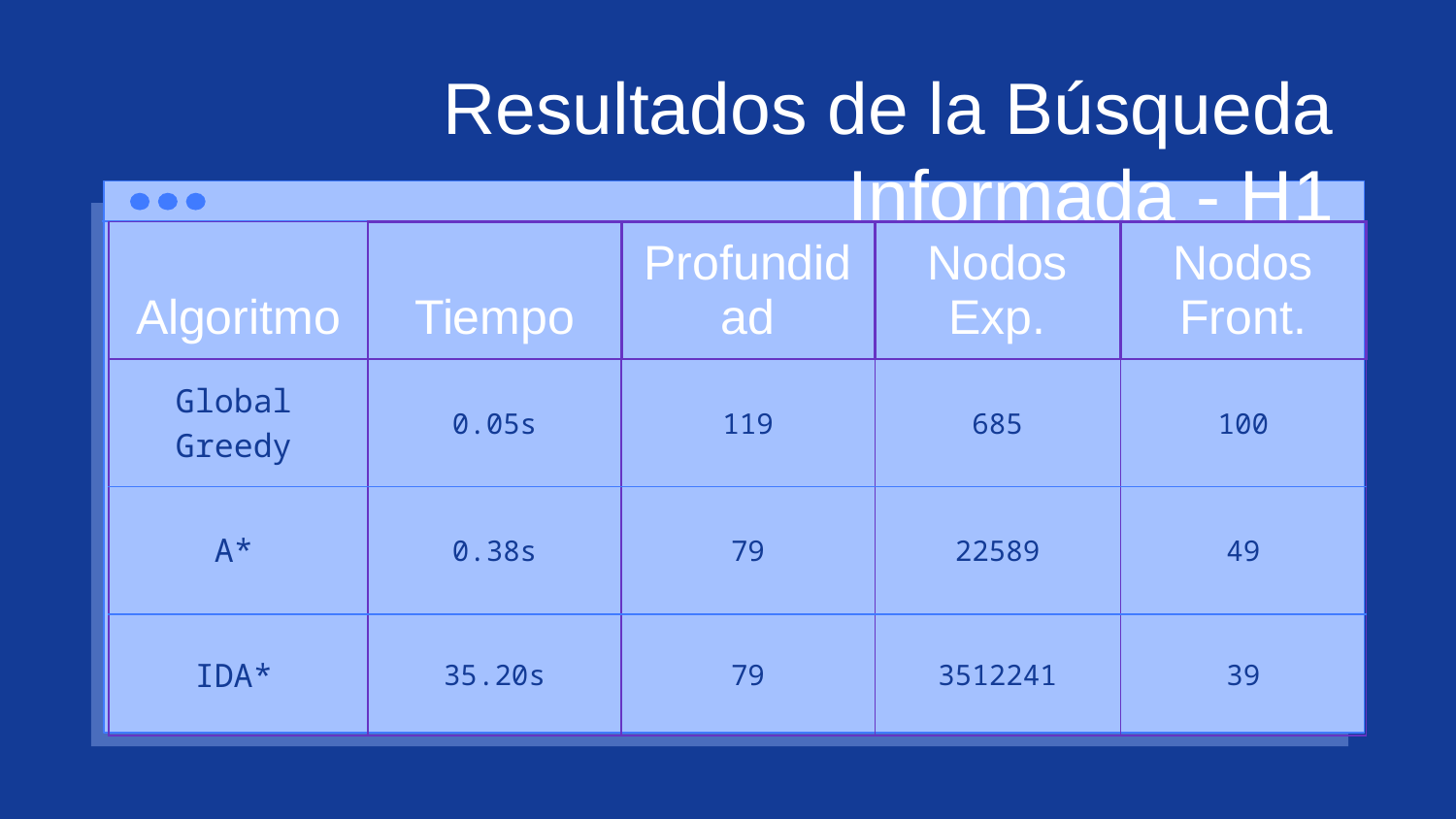

# Resultados de la Búsqueda Informada - H1

| Algoritmo | Tiempo | Profundidad | Nodos Exp. | Nodos Front. |
| --- | --- | --- | --- | --- |
| Global Greedy | 0.05s | 119 | 685 | 100 |
| A\* | 0.38s | 79 | 22589 | 49 |
| IDA\* | 35.20s | 79 | 3512241 | 39 |